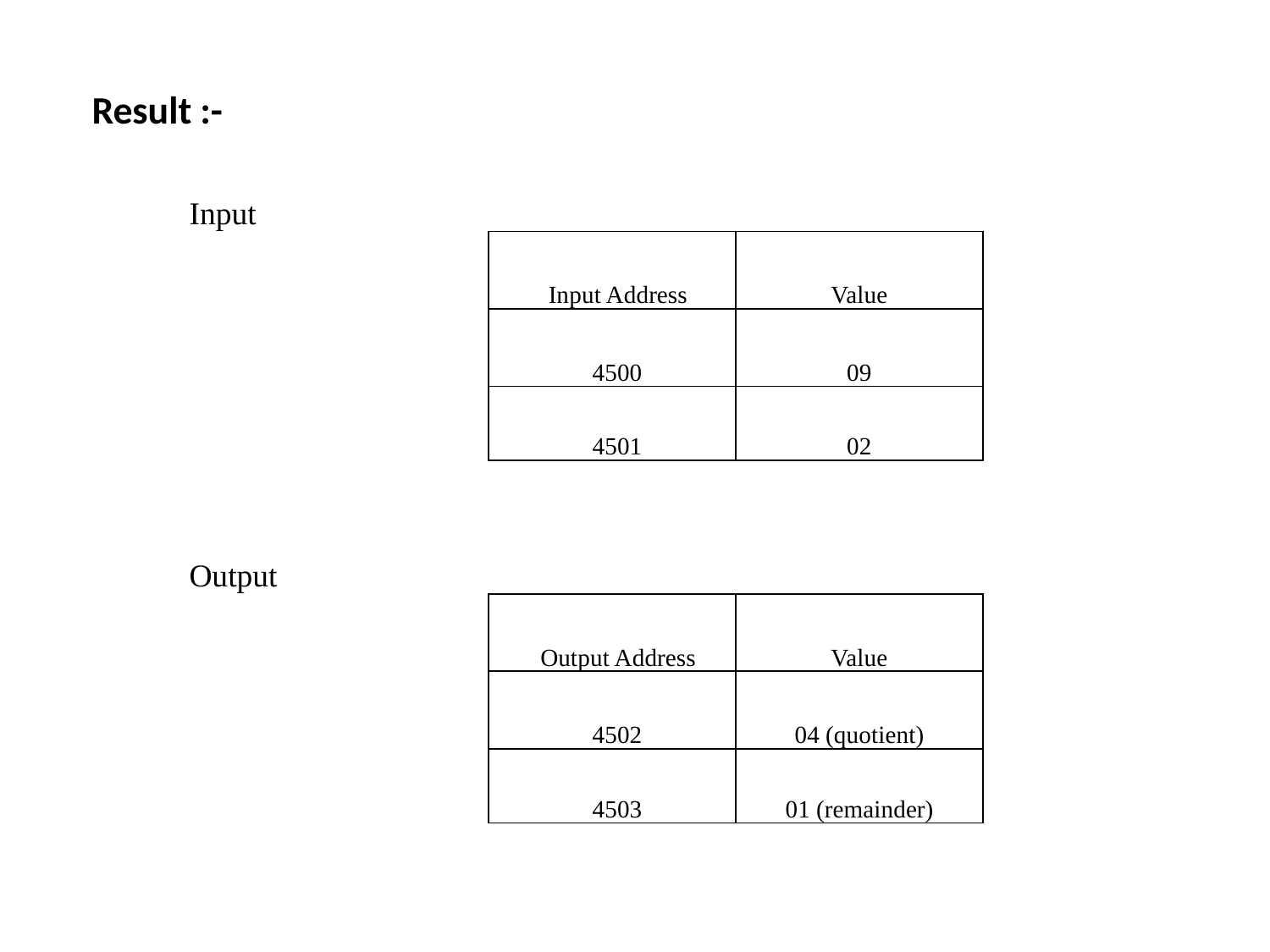

Result :-
| Input |  |  |  |  |  |  |  |  |  |  |
| --- | --- | --- | --- | --- | --- | --- | --- | --- | --- | --- |
|  |  |  |  | Input Address |  |  | Value |  |  |  |
|  |  |  |  | 4500 |  |  | 09 |  |  |  |
|  |  |  |  | 4501 |  |  | 02 |  |  |  |
| Output |  |  |  |  |  |  |  |  |  |  |
|  |  |  |  | Output Address |  |  | Value |  |  |  |
|  |  |  |  | 4502 |  |  | 04 (quotient) |  |  |  |
|  |  |  |  | 4503 |  |  | 01 (remainder) |  |  |  |